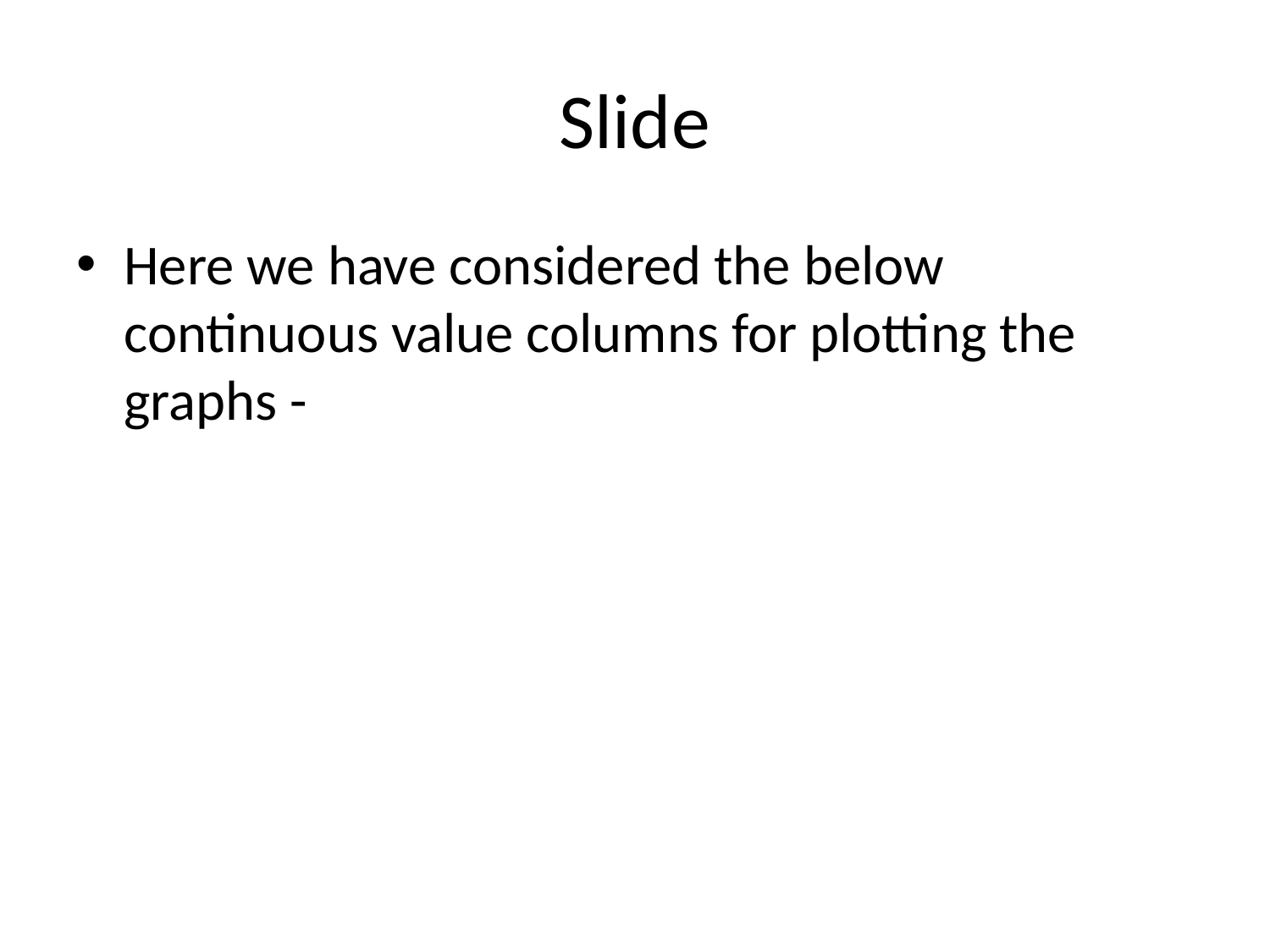

# Slide
Here we have considered the below continuous value columns for plotting the graphs -